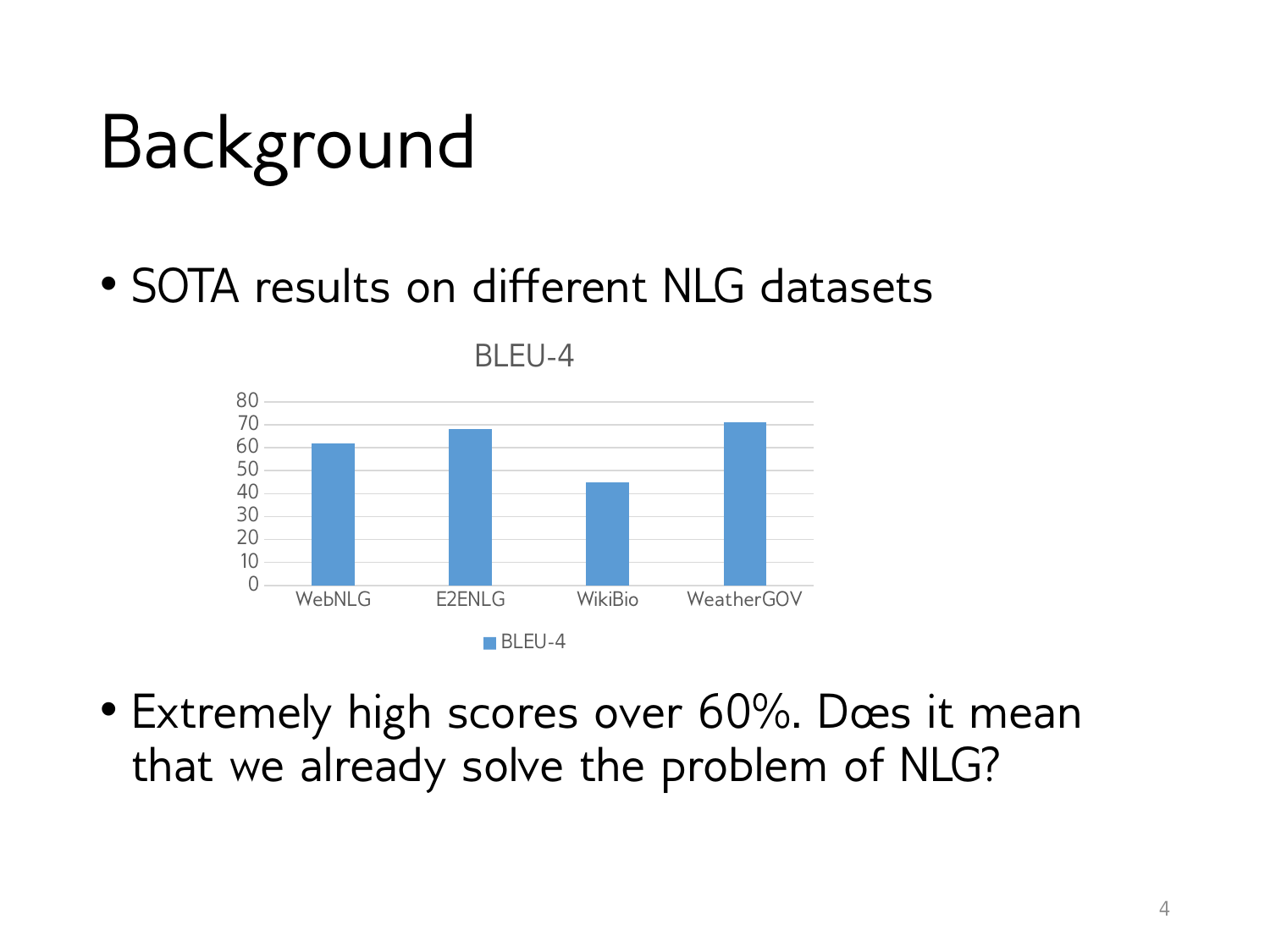

# Background
SOTA results on different NLG datasets

Extremely high scores over 60%. Does it mean that we already solve the problem of NLG?

### Chart:

| Category | BLEU-4 |
|---|---|
| WebNLG | 62.0 |
| E2ENLG | 68.0 |
| WikiBio | 45.0 |
| WeatherGOV | 71.0 |
4